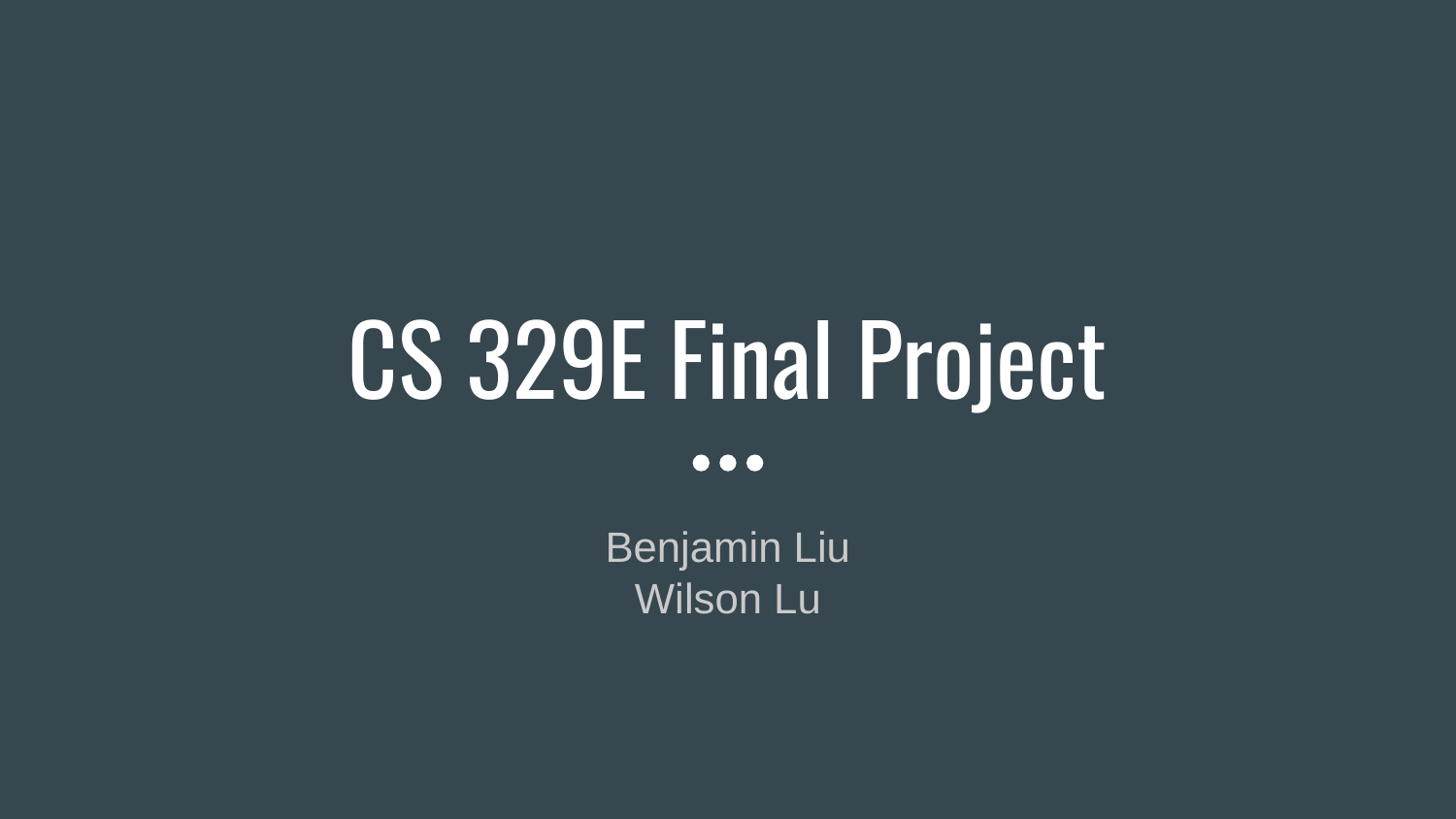

# CS 329E Final Project
Benjamin Liu
Wilson Lu